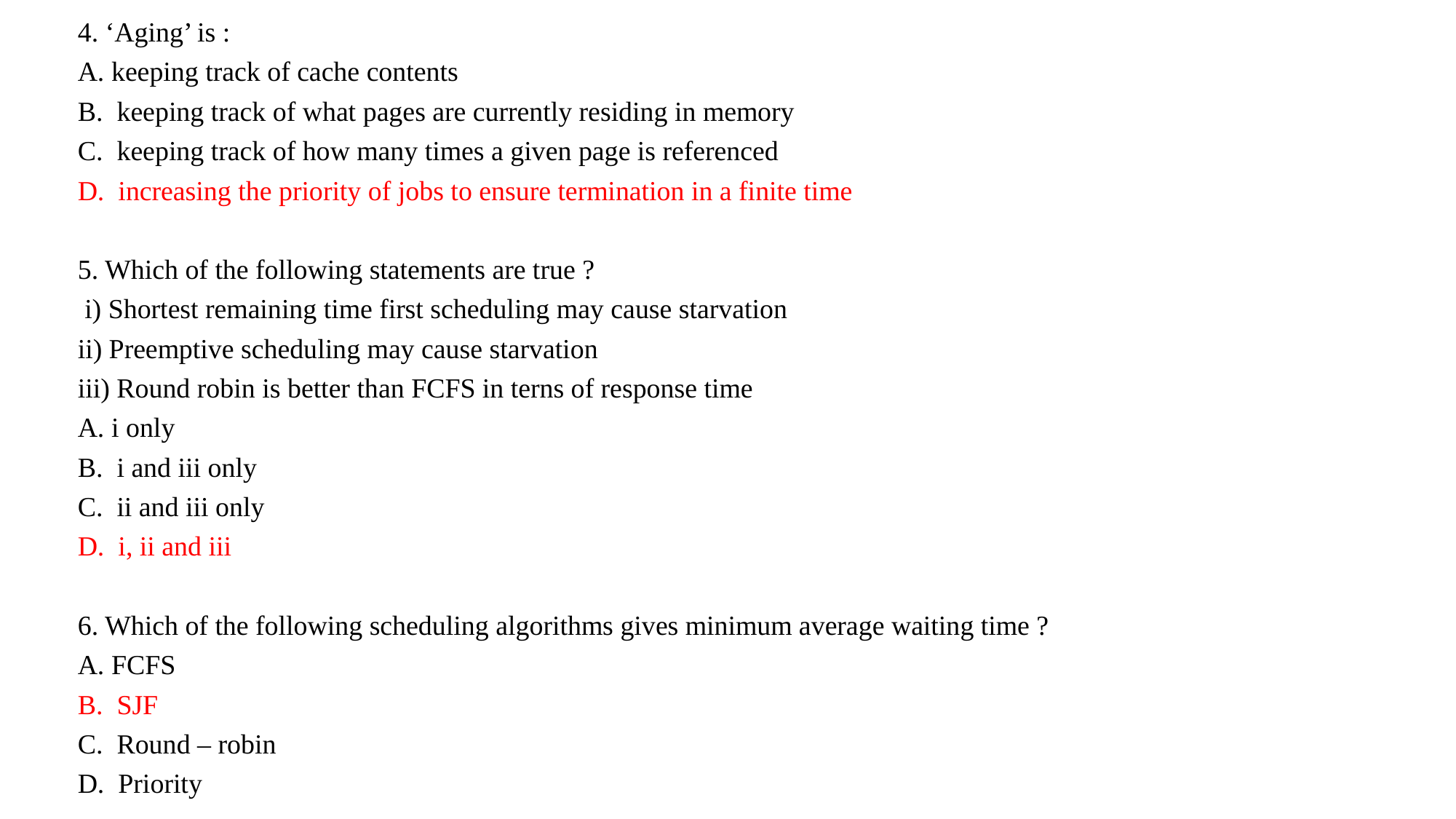

4. ‘Aging’ is :
A. keeping track of cache contents
B.  keeping track of what pages are currently residing in memory
C.  keeping track of how many times a given page is referenced
D.  increasing the priority of jobs to ensure termination in a finite time

5. Which of the following statements are true ?
 i) Shortest remaining time first scheduling may cause starvation
ii) Preemptive scheduling may cause starvation
iii) Round robin is better than FCFS in terns of response time
A. i only
B.  i and iii only
C.  ii and iii only
D.  i, ii and iii

6. Which of the following scheduling algorithms gives minimum average waiting time ?
A. FCFS
B.  SJF
C.  Round – robin
D.  Priority